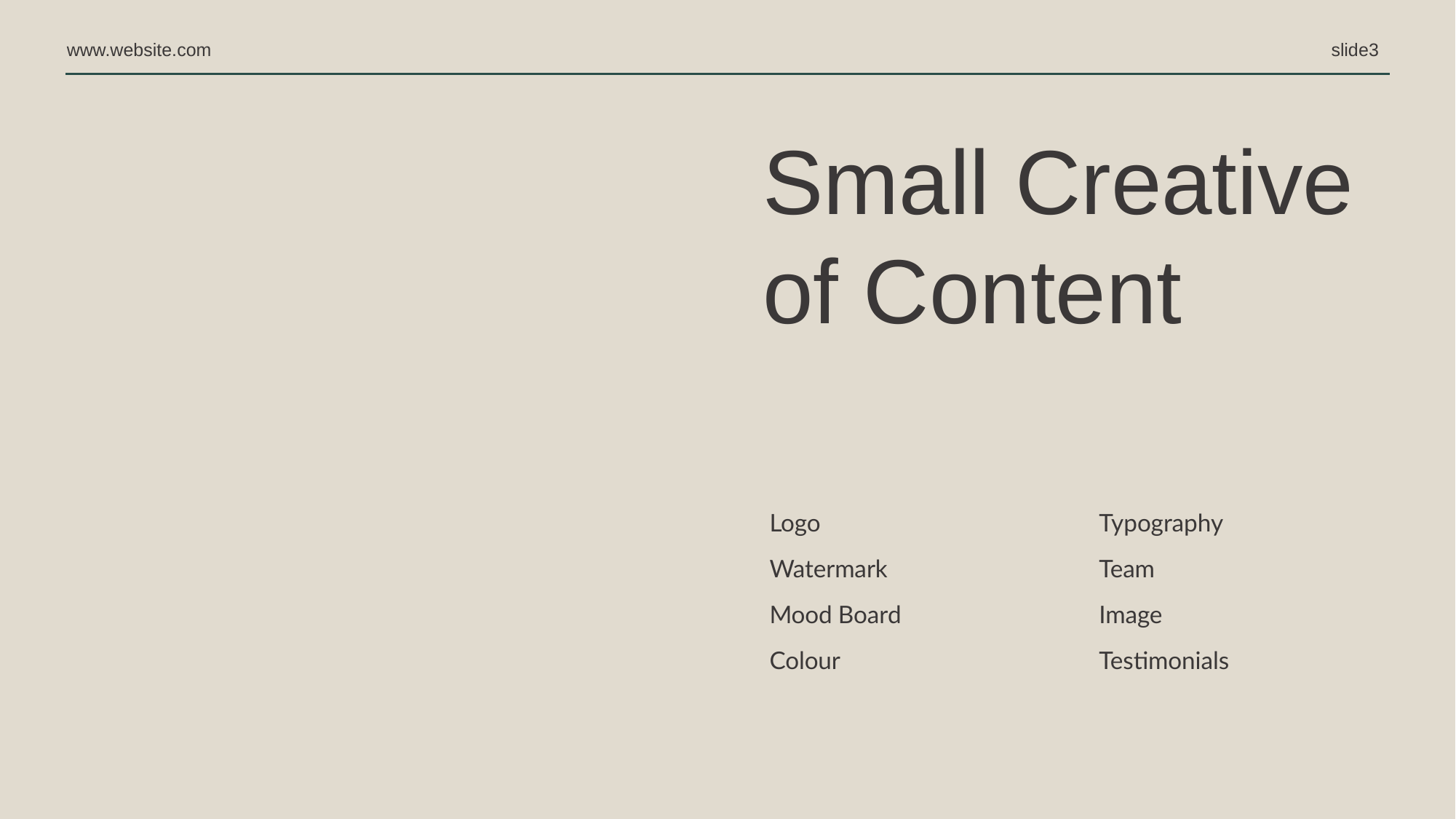

slide3
www.website.com
Small Creative
of Content

Logo
Typography
Watermark
Team
Mood Board
Image
Colour
Testimonials